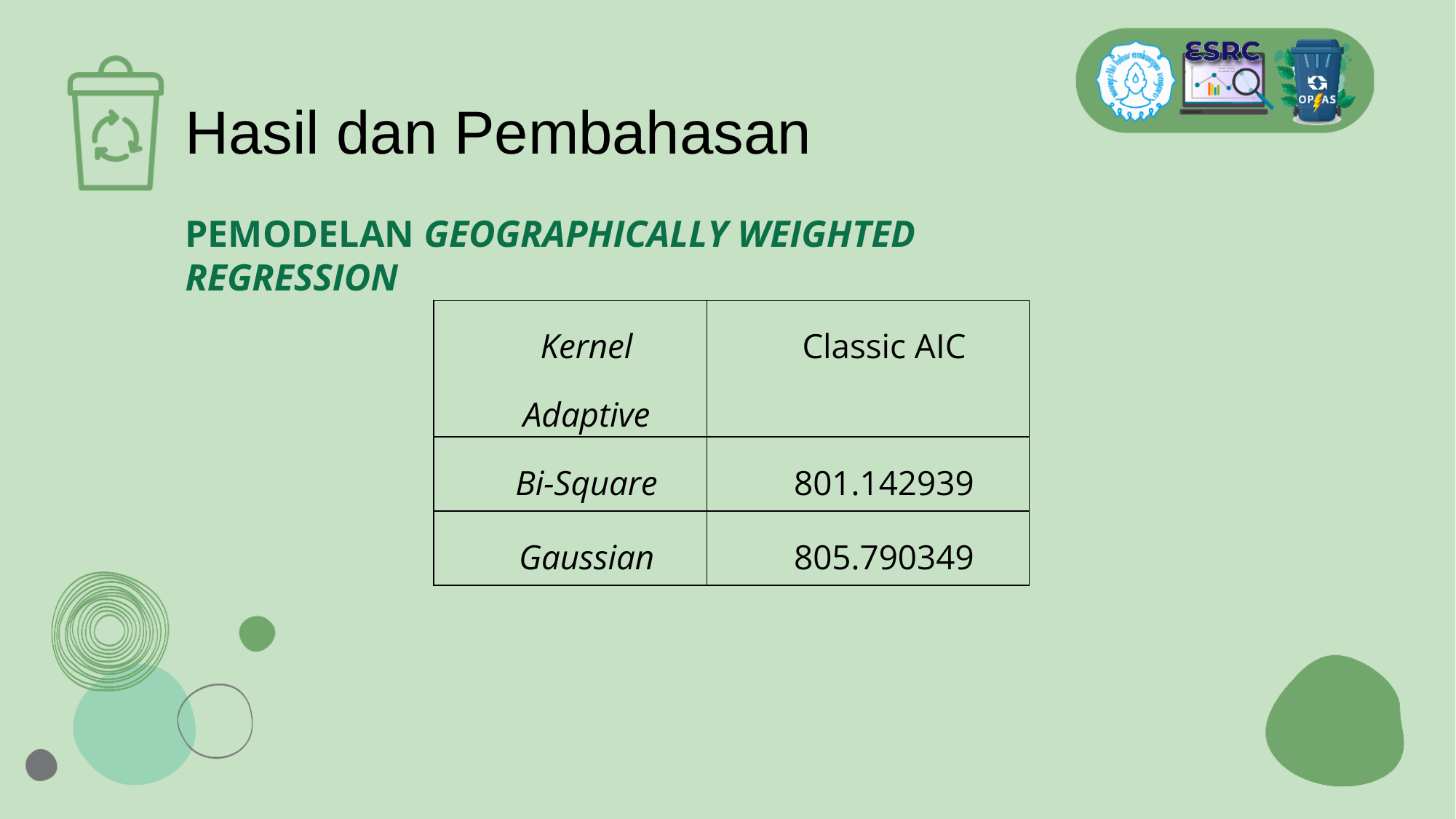

# Hasil dan Pembahasan
PEMODELAN GEOGRAPHICALLY WEIGHTED REGRESSION
| Kernel Adaptive | Classic AIC |
| --- | --- |
| Bi-Square | 801.142939 |
| Gaussian | 805.790349 |